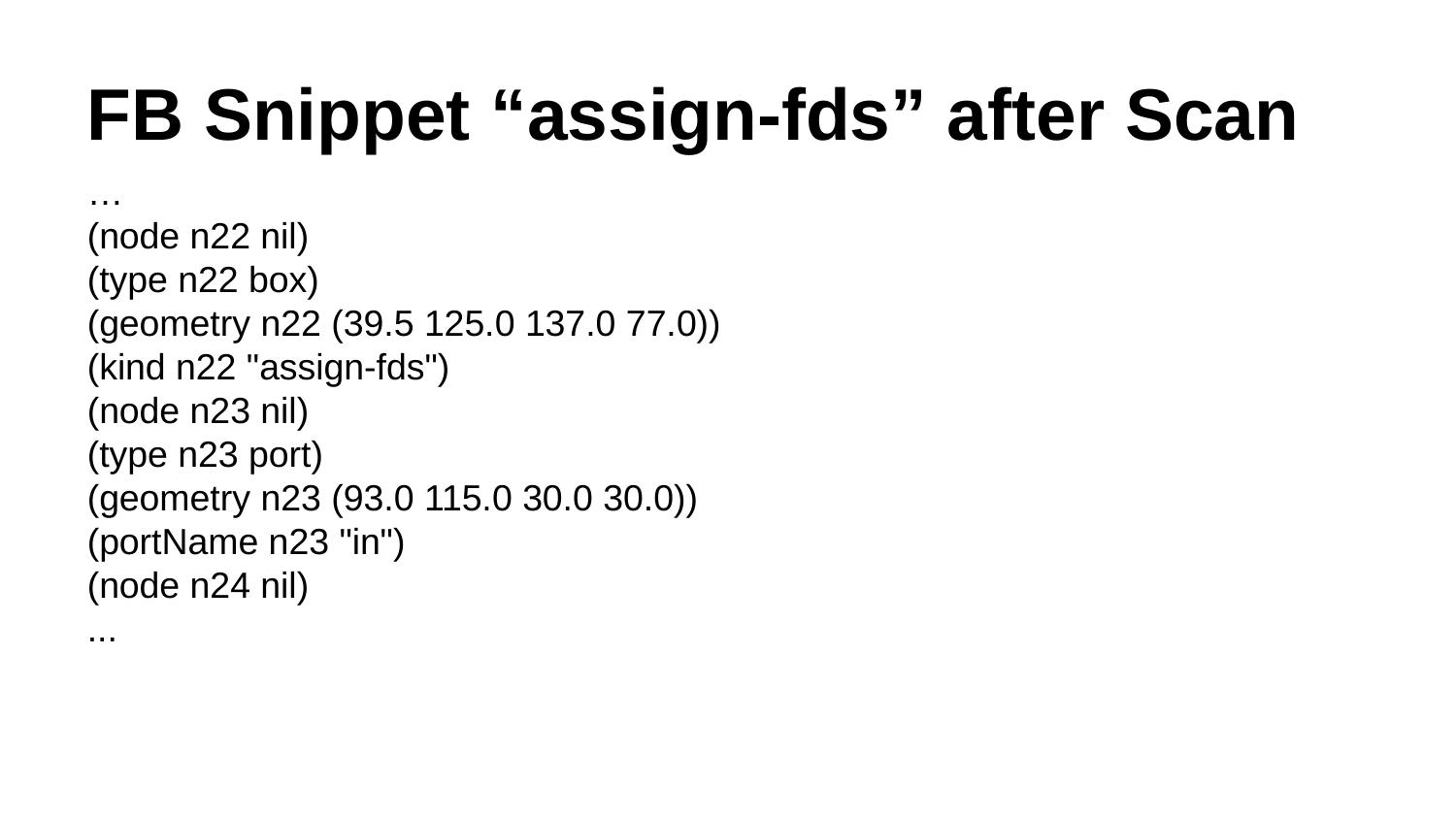

FB Snippet “assign-fds” after Scan
…
(node n22 nil)
(type n22 box)
(geometry n22 (39.5 125.0 137.0 77.0))
(kind n22 "assign-fds")
(node n23 nil)
(type n23 port)
(geometry n23 (93.0 115.0 30.0 30.0))
(portName n23 "in")
(node n24 nil)
...